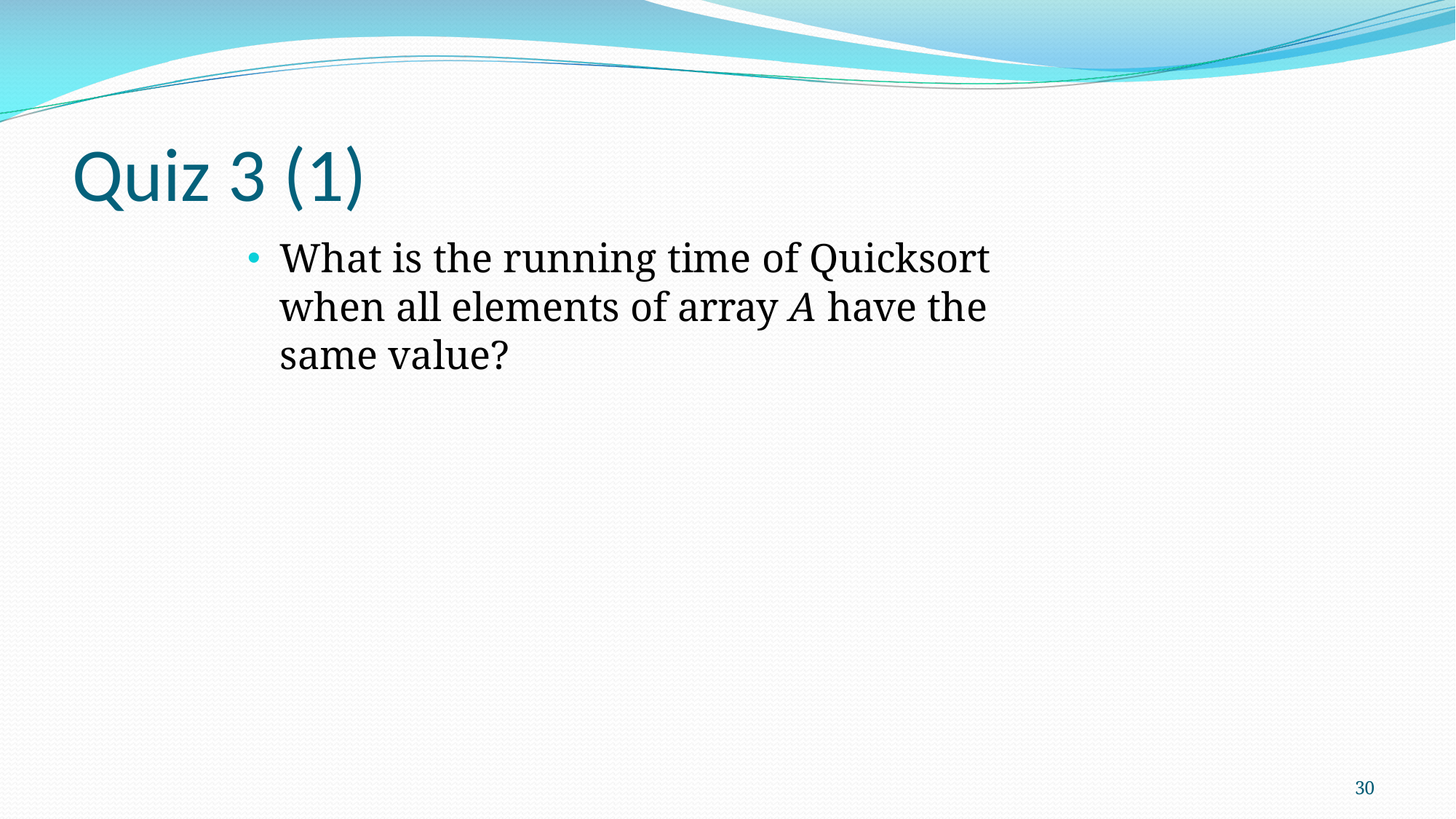

# Quiz 3 (1)
What is the running time of Quicksort when all elements of array A have the same value?
30